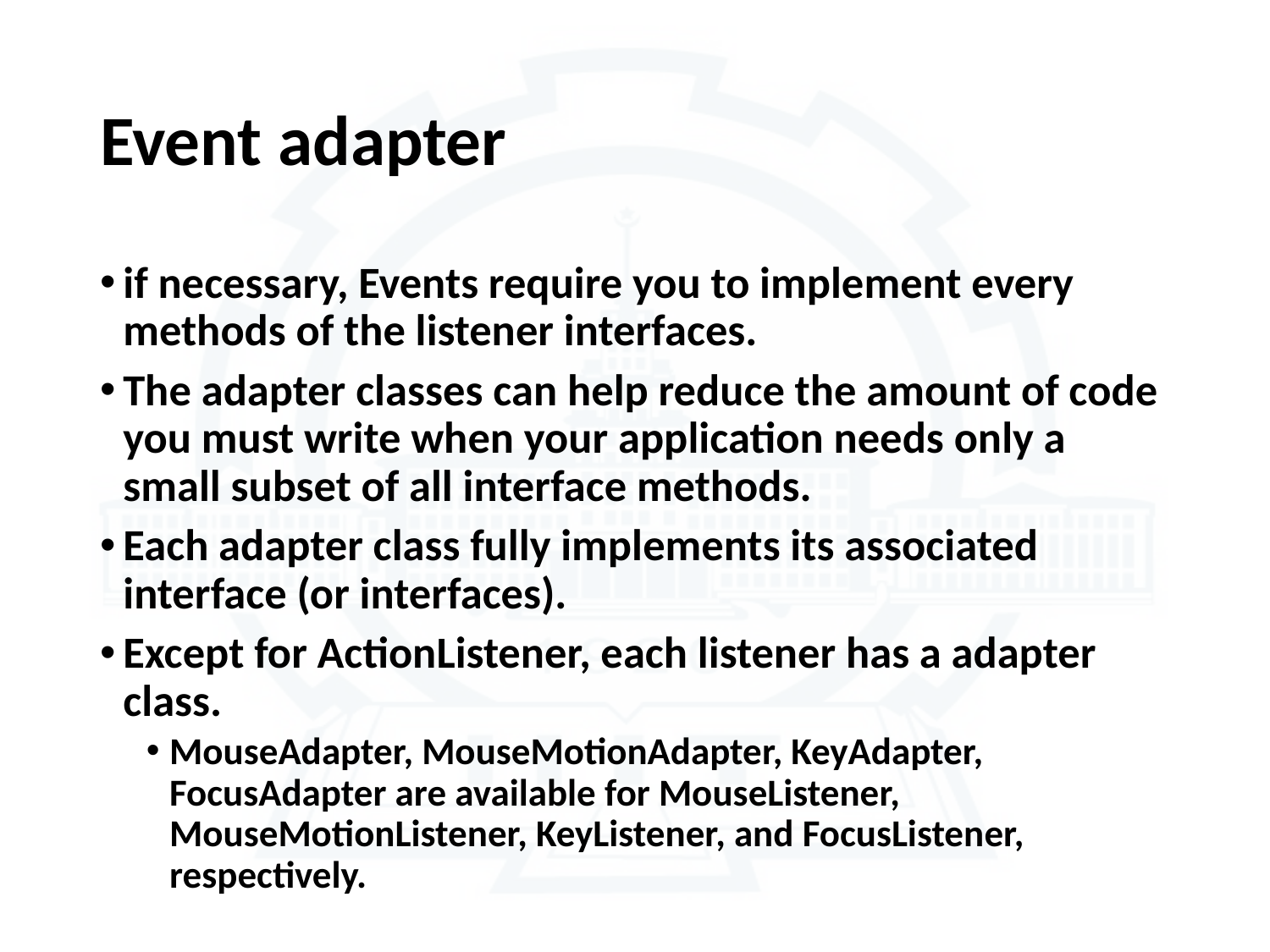

# Event adapter
if necessary, Events require you to implement every methods of the listener interfaces.
The adapter classes can help reduce the amount of code you must write when your application needs only a small subset of all interface methods.
Each adapter class fully implements its associated interface (or interfaces).
Except for ActionListener, each listener has a adapter class.
MouseAdapter, MouseMotionAdapter, KeyAdapter, FocusAdapter are available for MouseListener, MouseMotionListener, KeyListener, and FocusListener, respectively.